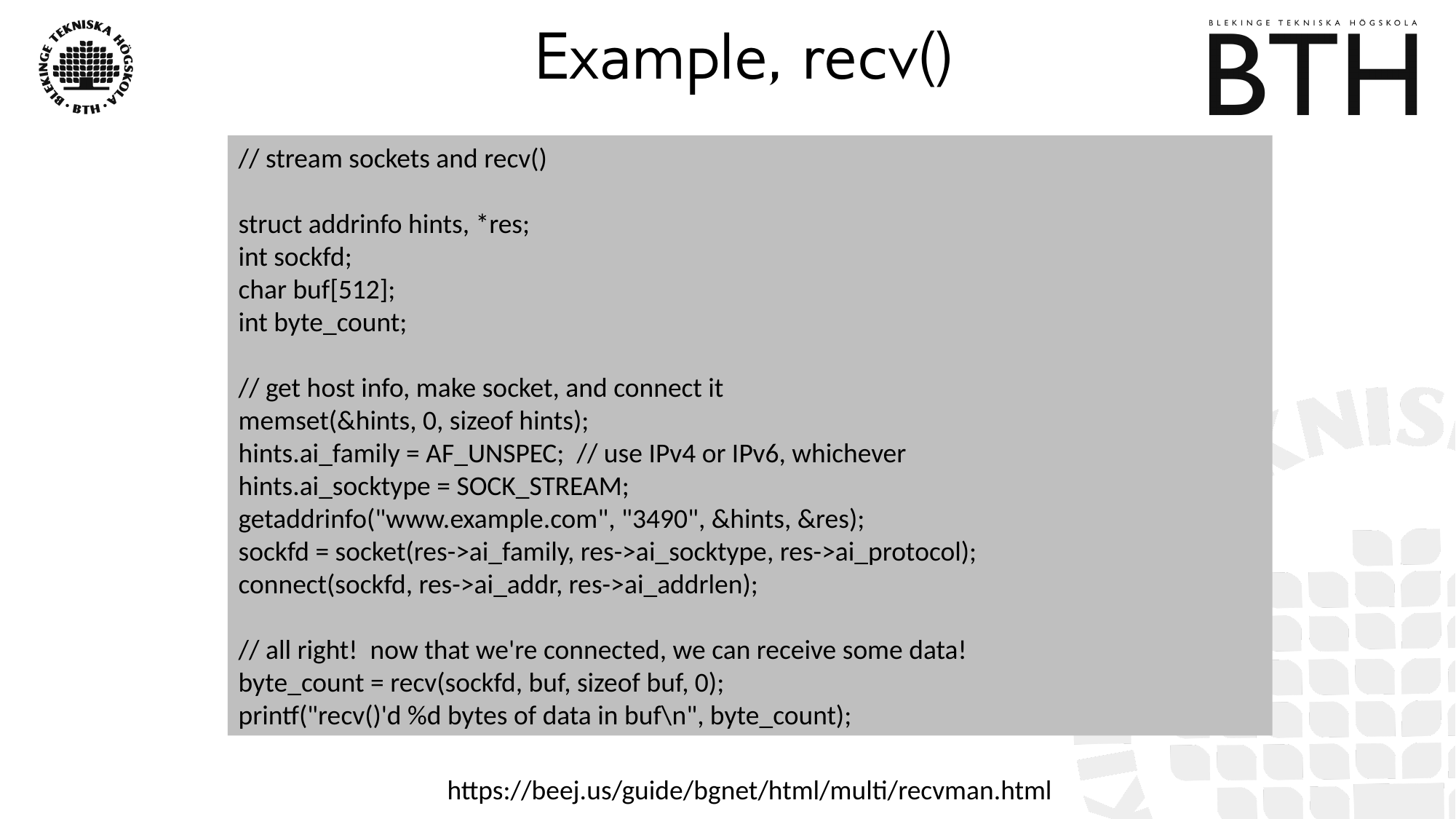

# Example, recv()
// stream sockets and recv()

struct addrinfo hints, *res;
int sockfd;
char buf[512];
int byte_count;

// get host info, make socket, and connect it
memset(&hints, 0, sizeof hints);
hints.ai_family = AF_UNSPEC;  // use IPv4 or IPv6, whichever
hints.ai_socktype = SOCK_STREAM;
getaddrinfo("www.example.com", "3490", &hints, &res);
sockfd = socket(res->ai_family, res->ai_socktype, res->ai_protocol);
connect(sockfd, res->ai_addr, res->ai_addrlen);

// all right!  now that we're connected, we can receive some data!
byte_count = recv(sockfd, buf, sizeof buf, 0);
printf("recv()'d %d bytes of data in buf\n", byte_count);
https://beej.us/guide/bgnet/html/multi/recvman.html